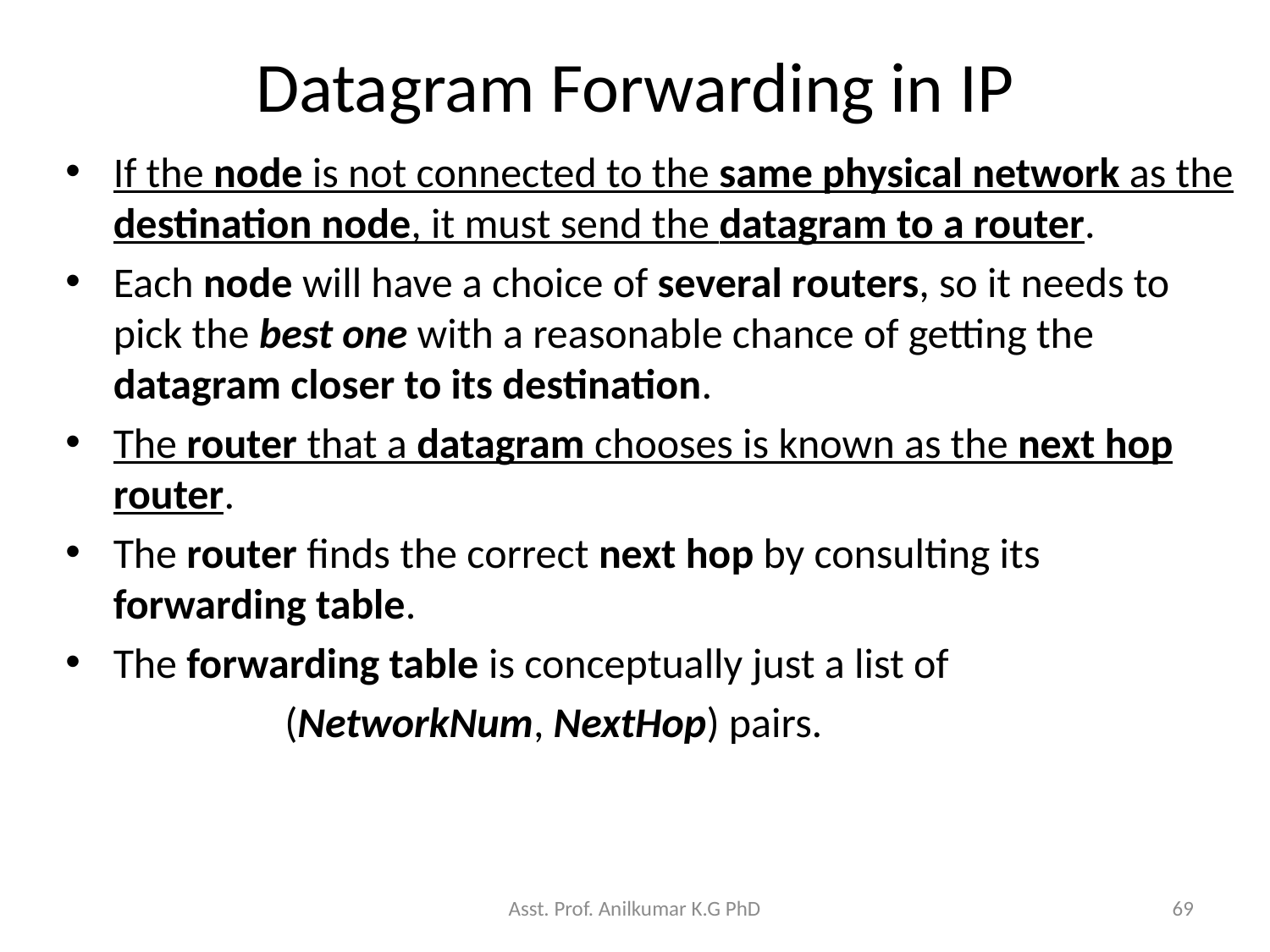

# Datagram Forwarding in IP
If the node is not connected to the same physical network as the destination node, it must send the datagram to a router.
Each node will have a choice of several routers, so it needs to pick the best one with a reasonable chance of getting the datagram closer to its destination.
The router that a datagram chooses is known as the next hop router.
The router finds the correct next hop by consulting its forwarding table.
The forwarding table is conceptually just a list of
                       (NetworkNum, NextHop) pairs.
Asst. Prof. Anilkumar K.G PhD
69